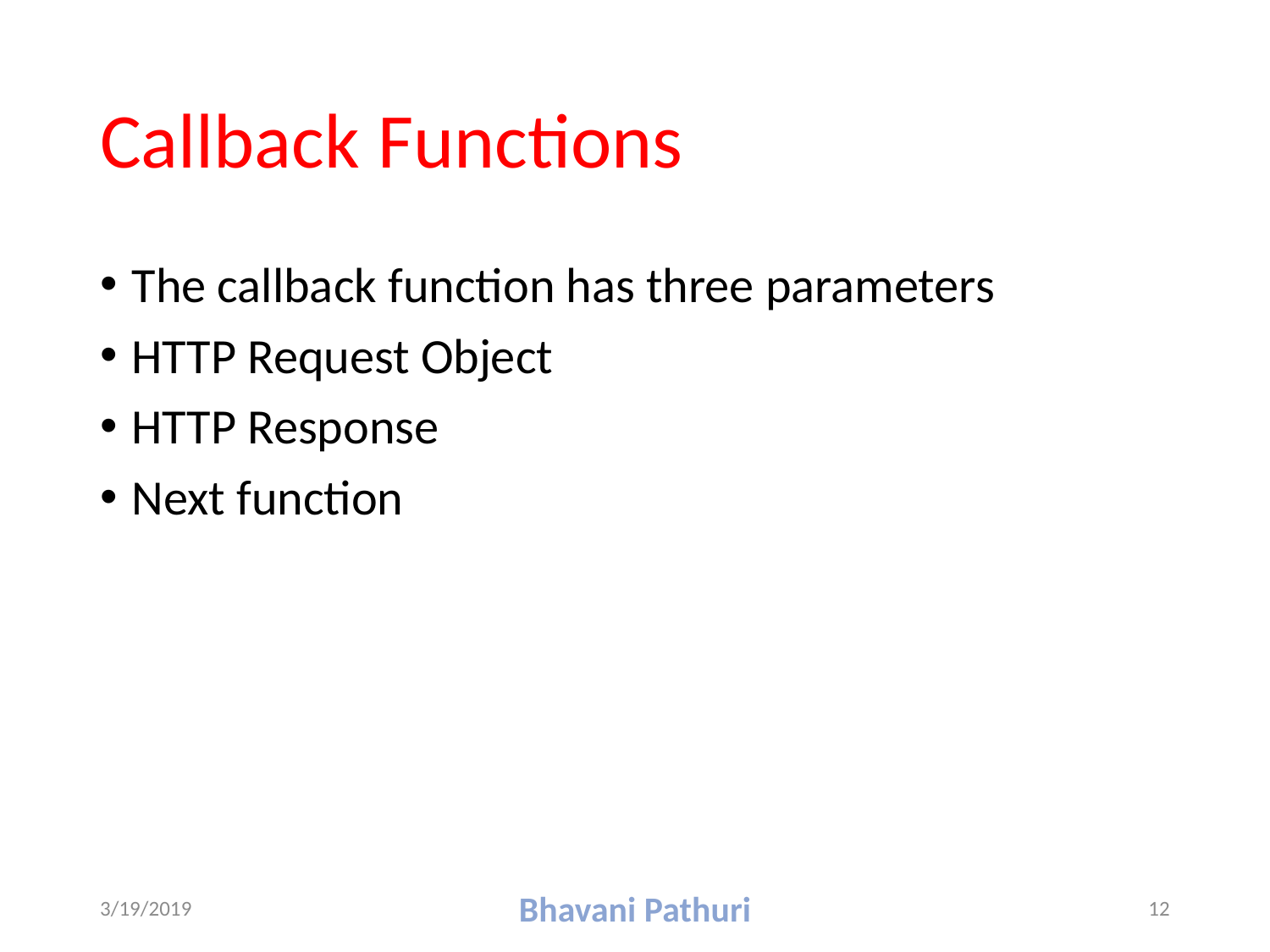

# Callback Functions
The callback function has three parameters
HTTP Request Object
HTTP Response
Next function
3/19/2019
Bhavani Pathuri
12